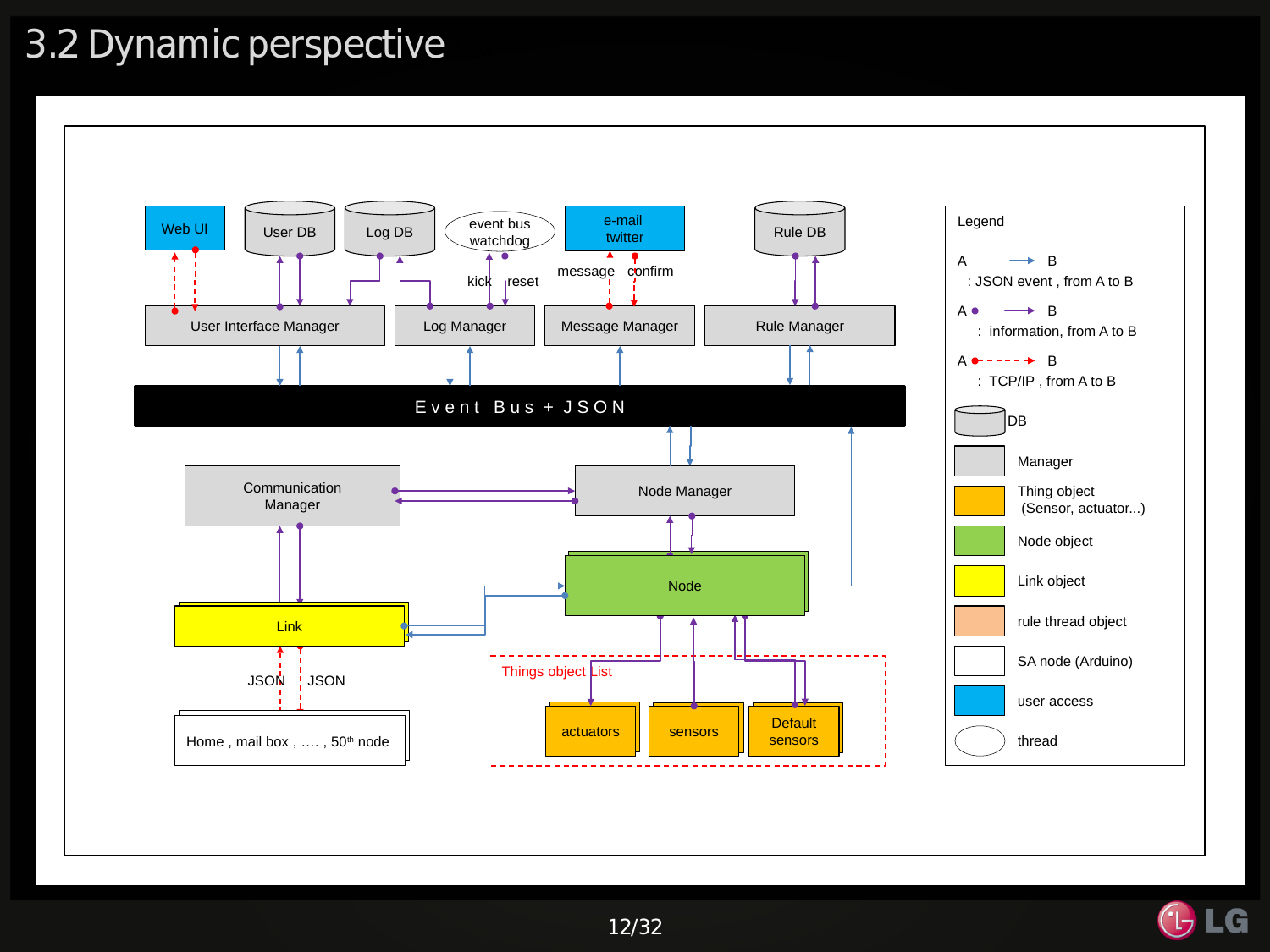

# 3.2 Dynamic perspective View

User DB
Log DB
Rule DB
e-mail
twitter
Web UI

Legend
event bus
watchdog

A
B

message
confirm

kick
reset
: JSON event , from A to B
A
B

User Interface Manager

Log Manager

Message Manager

Rule Manager

:  information, from A to B

A
B
:  TCP/IP , from A to B

E v e n t   B u s  +  J S O N

DB

Manager
Communication
Manager
Node Manager

Thing object
 (Sensor, actuator...)

Node object

Node
Node
Node

Link object

Link
Link

rule thread object

SA node (Arduino)
Things object List
JSON
JSON

user access
actuators
sensors
Default
sensors

actuators

sensors

Default
sensors
SA
Home , mail box , …. , 50th node

thread

12/32